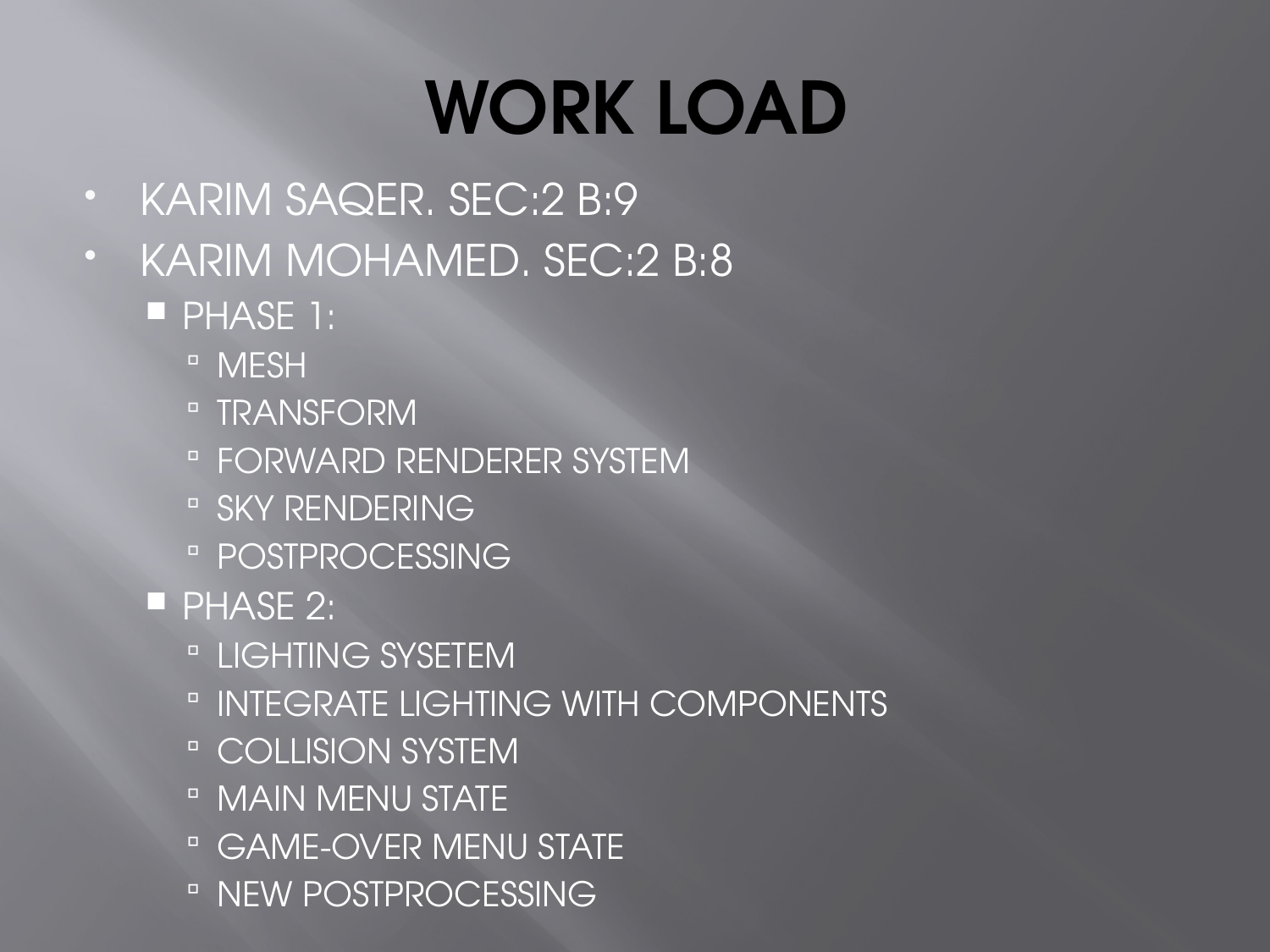

# WORK LOAD
KARIM SAQER. SEC:2 B:9
KARIM MOHAMED. SEC:2 B:8
PHASE 1:
MESH
TRANSFORM
FORWARD RENDERER SYSTEM
SKY RENDERING
POSTPROCESSING
PHASE 2:
LIGHTING SYSETEM
INTEGRATE LIGHTING WITH COMPONENTS
COLLISION SYSTEM
MAIN MENU STATE
GAME-OVER MENU STATE
NEW POSTPROCESSING